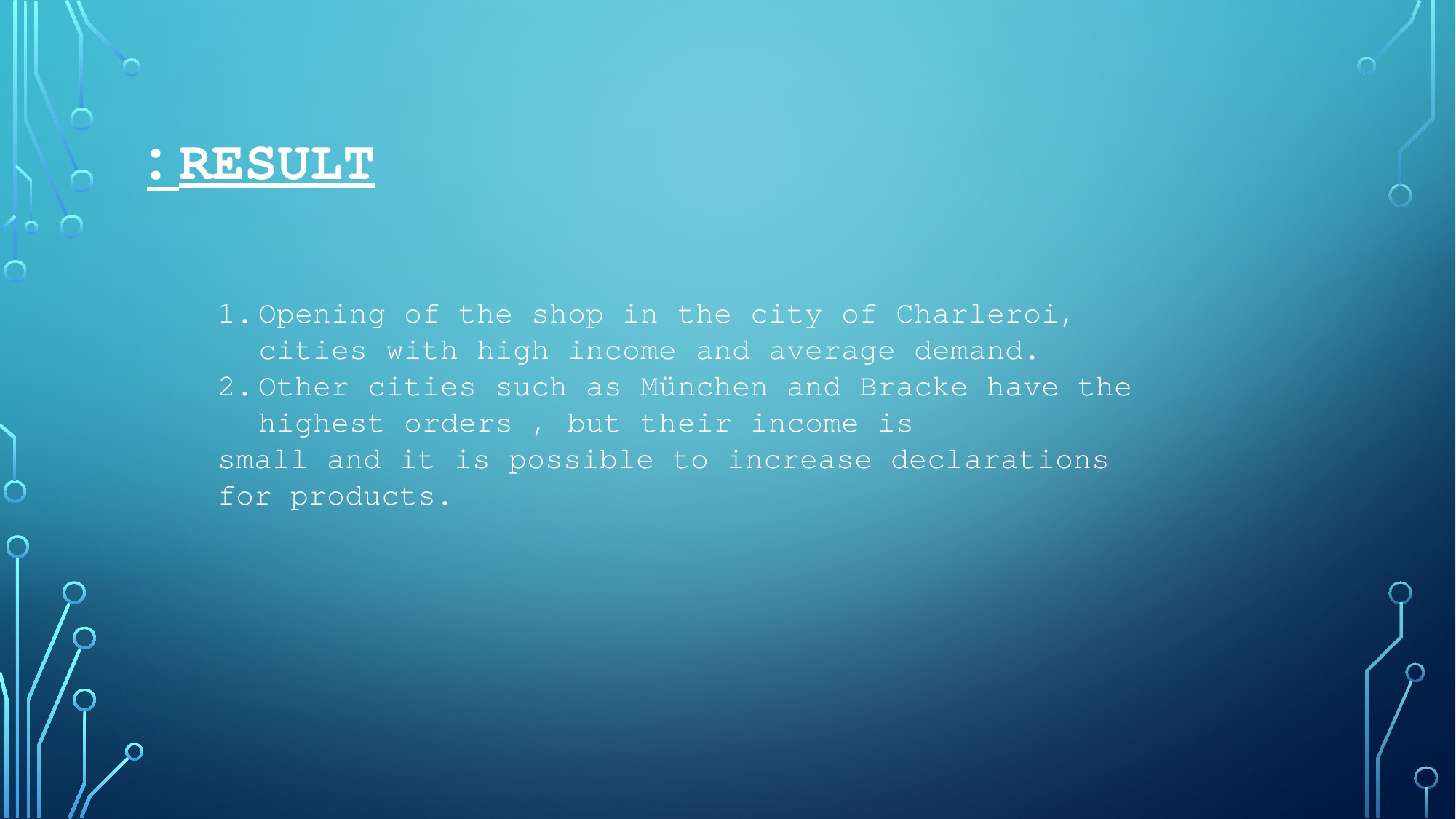

# result :
Opening of the shop in the city of Charleroi, cities with high income and average demand.
Other cities such as München and Bracke have the highest orders , but their income is
small and it is possible to increase declarations for products.